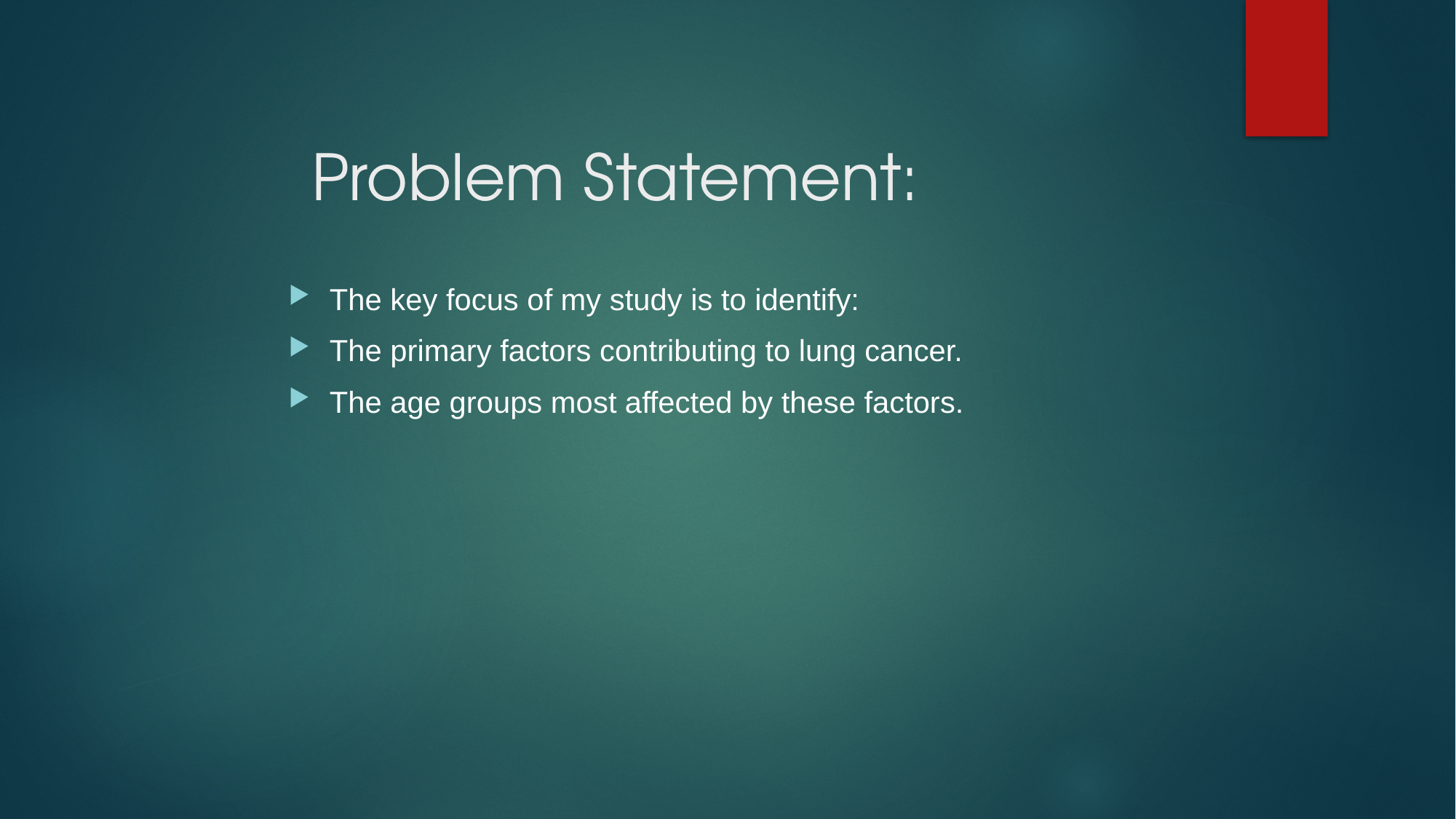

# Problem Statement:
The key focus of my study is to identify:
The primary factors contributing to lung cancer.
The age groups most affected by these factors.